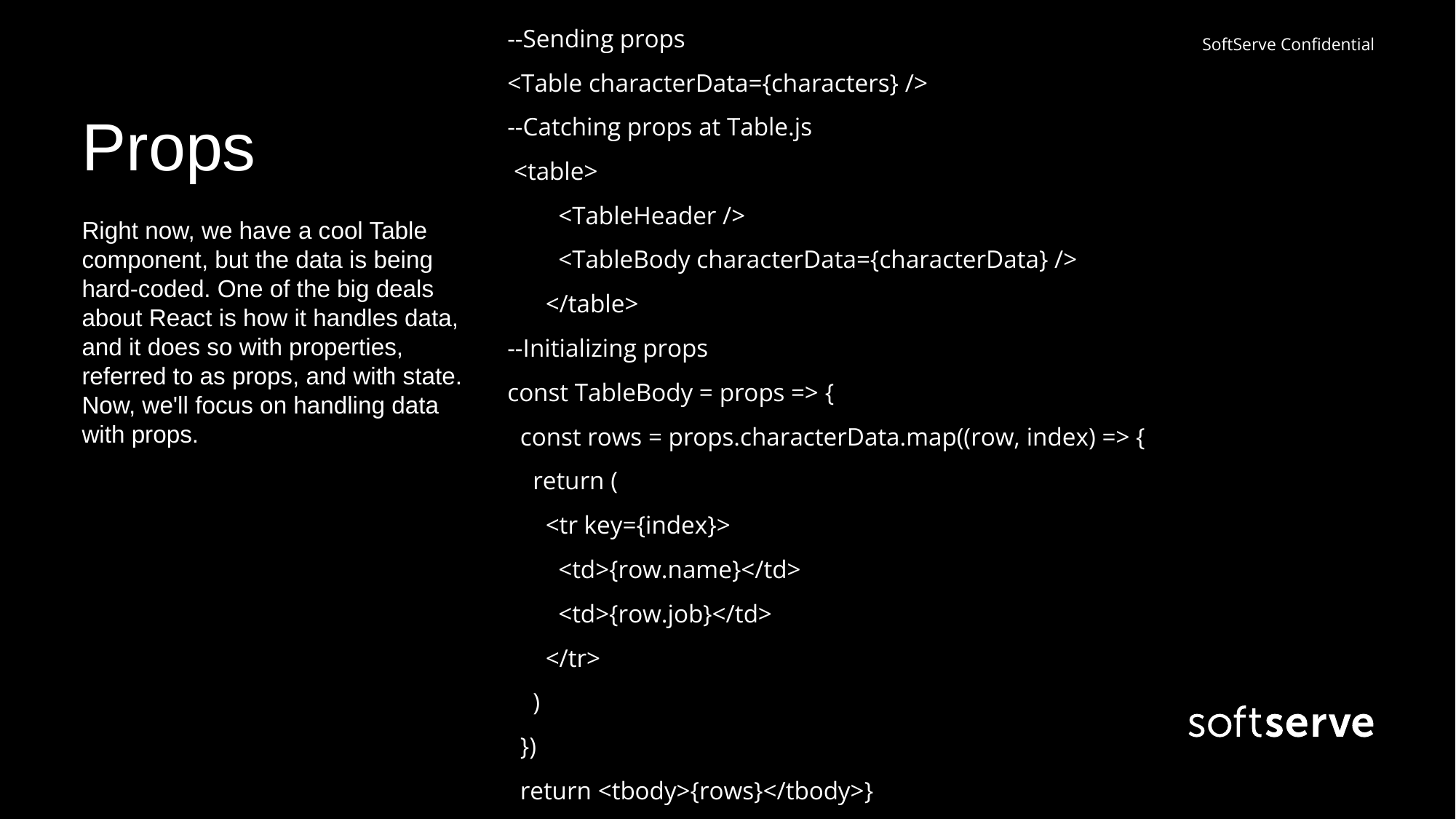

--Sending props
<Table characterData={characters} />
--Catching props at Table.js
 <table>
        <TableHeader />
        <TableBody characterData={characterData} />
      </table>
--Initializing props
const TableBody = props => {
  const rows = props.characterData.map((row, index) => {
    return (
      <tr key={index}>
        <td>{row.name}</td>
        <td>{row.job}</td>
      </tr>
    )
  })
  return <tbody>{rows}</tbody>}
# Props

Right now, we have a cool Table component, but the data is being hard-coded. One of the big deals about React is how it handles data, and it does so with properties, referred to as props, and with state. Now, we'll focus on handling data with props.